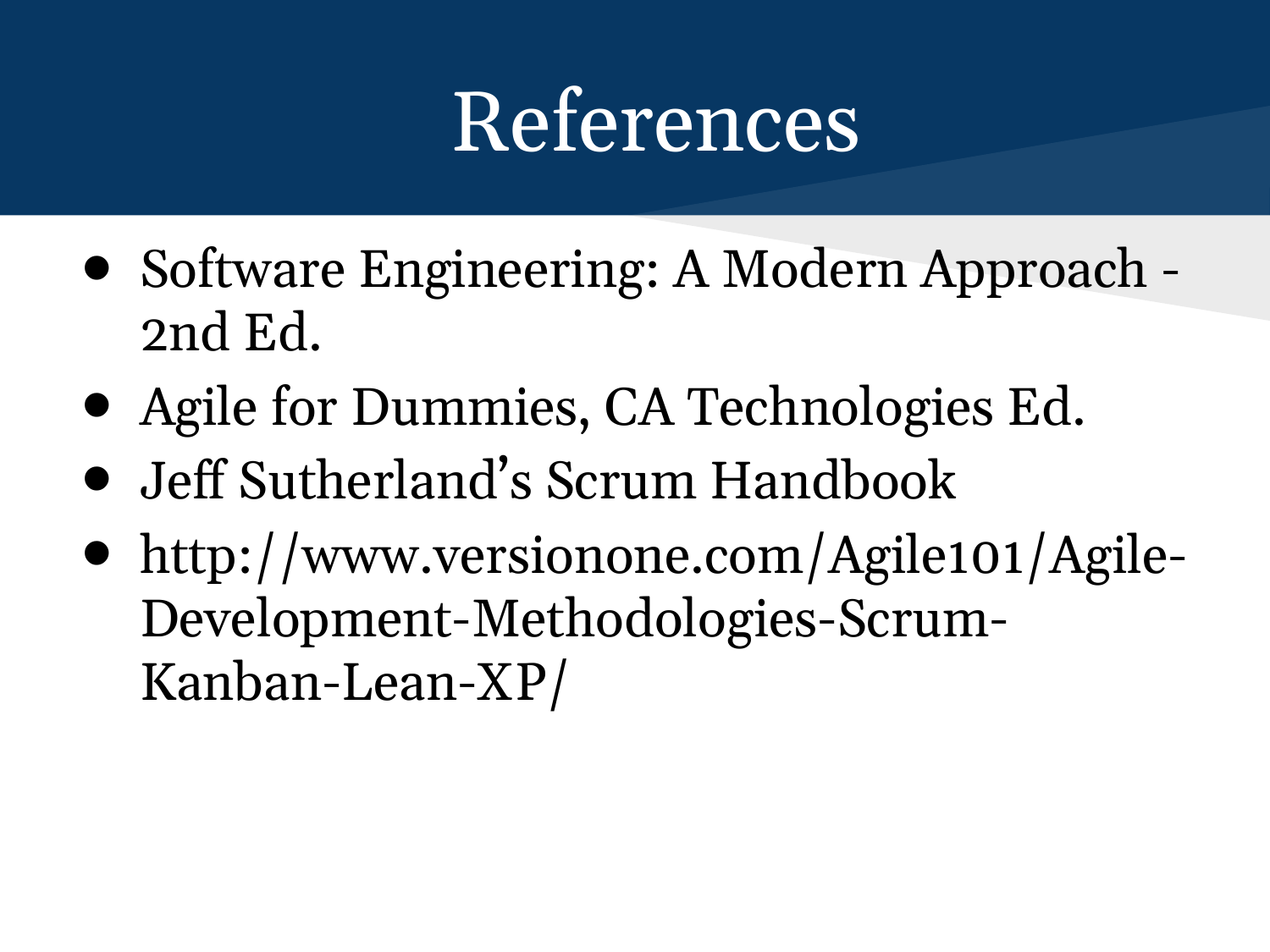

# References
Software Engineering: A Modern Approach - 2nd Ed.
Agile for Dummies, CA Technologies Ed.
Jeff Sutherland’s Scrum Handbook
http://www.versionone.com/Agile101/Agile-Development-Methodologies-Scrum-Kanban-Lean-XP/